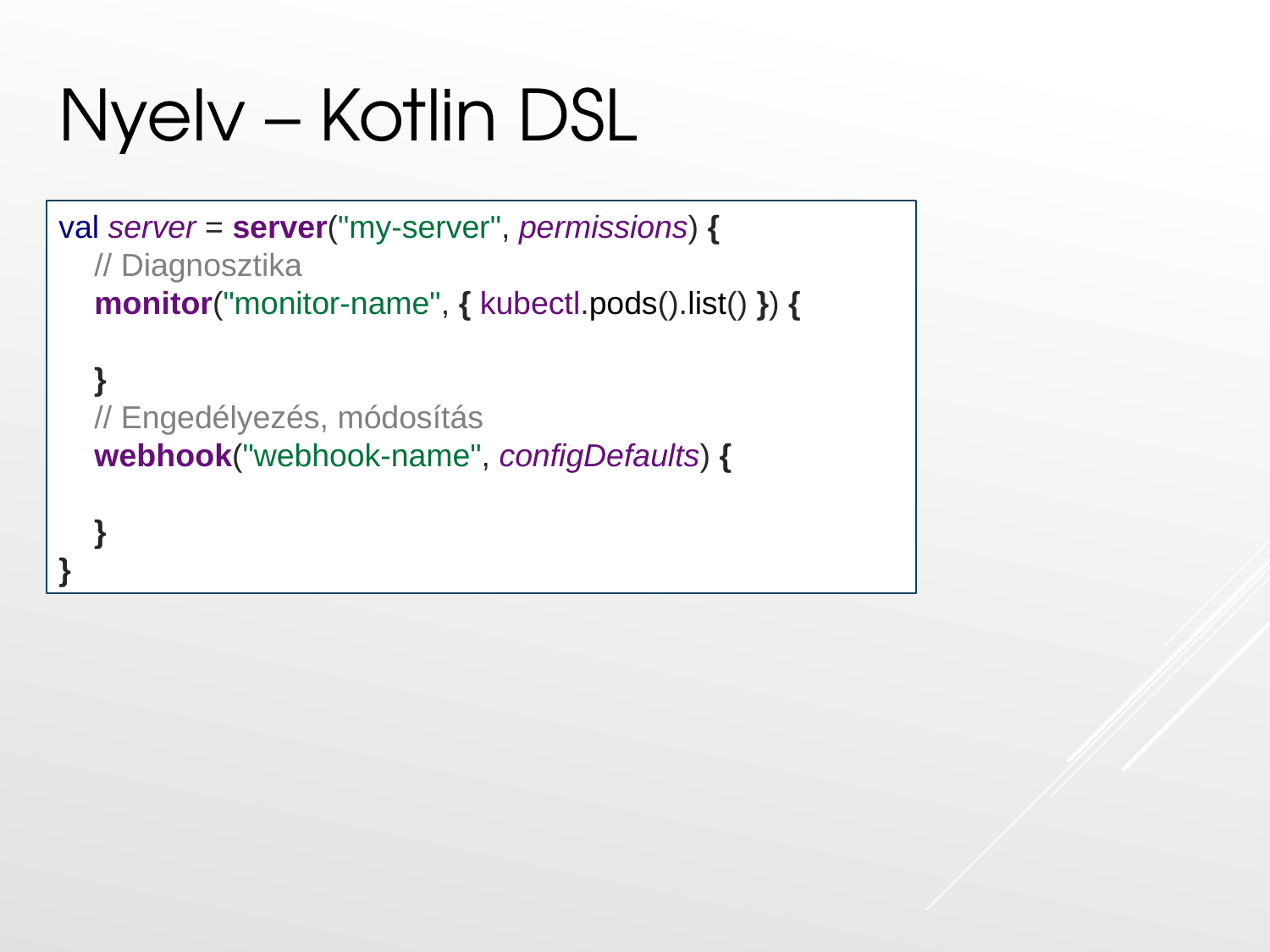

# Nyelv – Kotlin DSL
val server = server("my-server", permissions) {
    // Diagnosztika
    monitor("monitor-name", { kubectl.pods().list() }) {
    }
    // Engedélyezés, módosítás
    webhook("webhook-name", configDefaults) {
    }
}